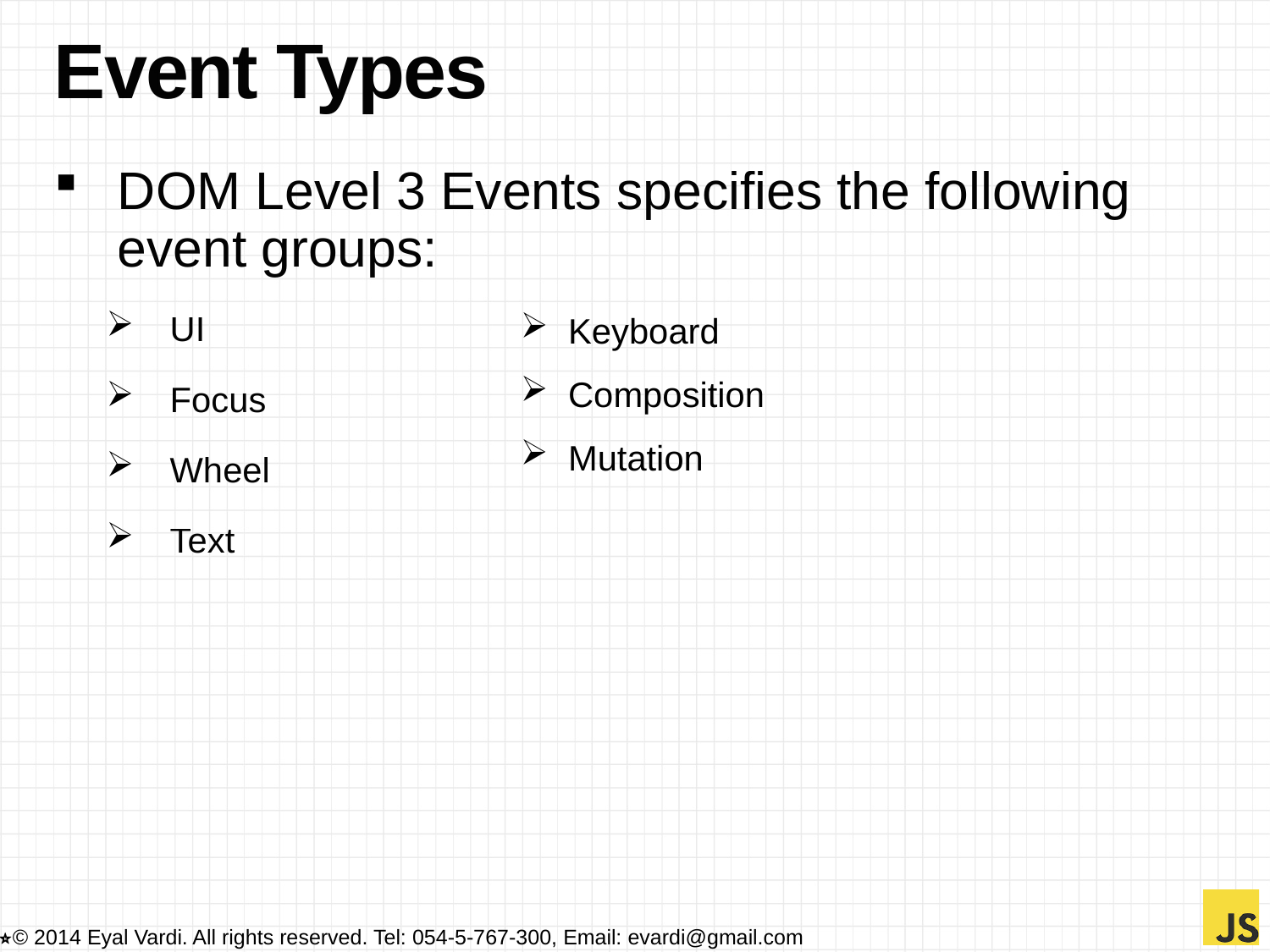

# Event Types
DOM Level 3 Events specifies the following event groups:
UI
Focus
Wheel
Text
Keyboard
Composition
Mutation